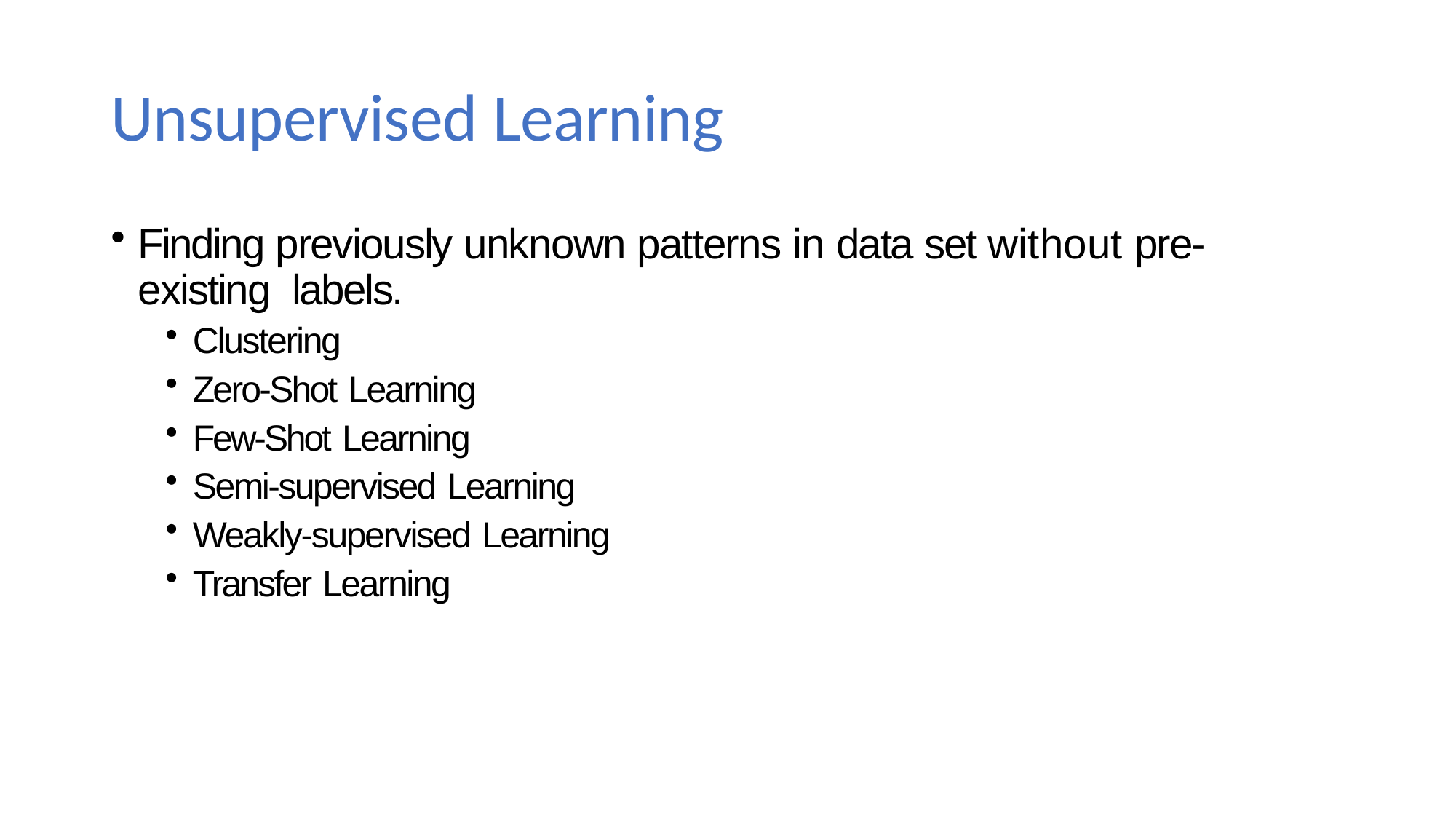

# Unsupervised Learning
Finding previously unknown patterns in data set without pre-existing  labels.
Clustering
Zero-Shot Learning
Few-Shot Learning
Semi-supervised Learning
Weakly-supervised Learning
Transfer Learning